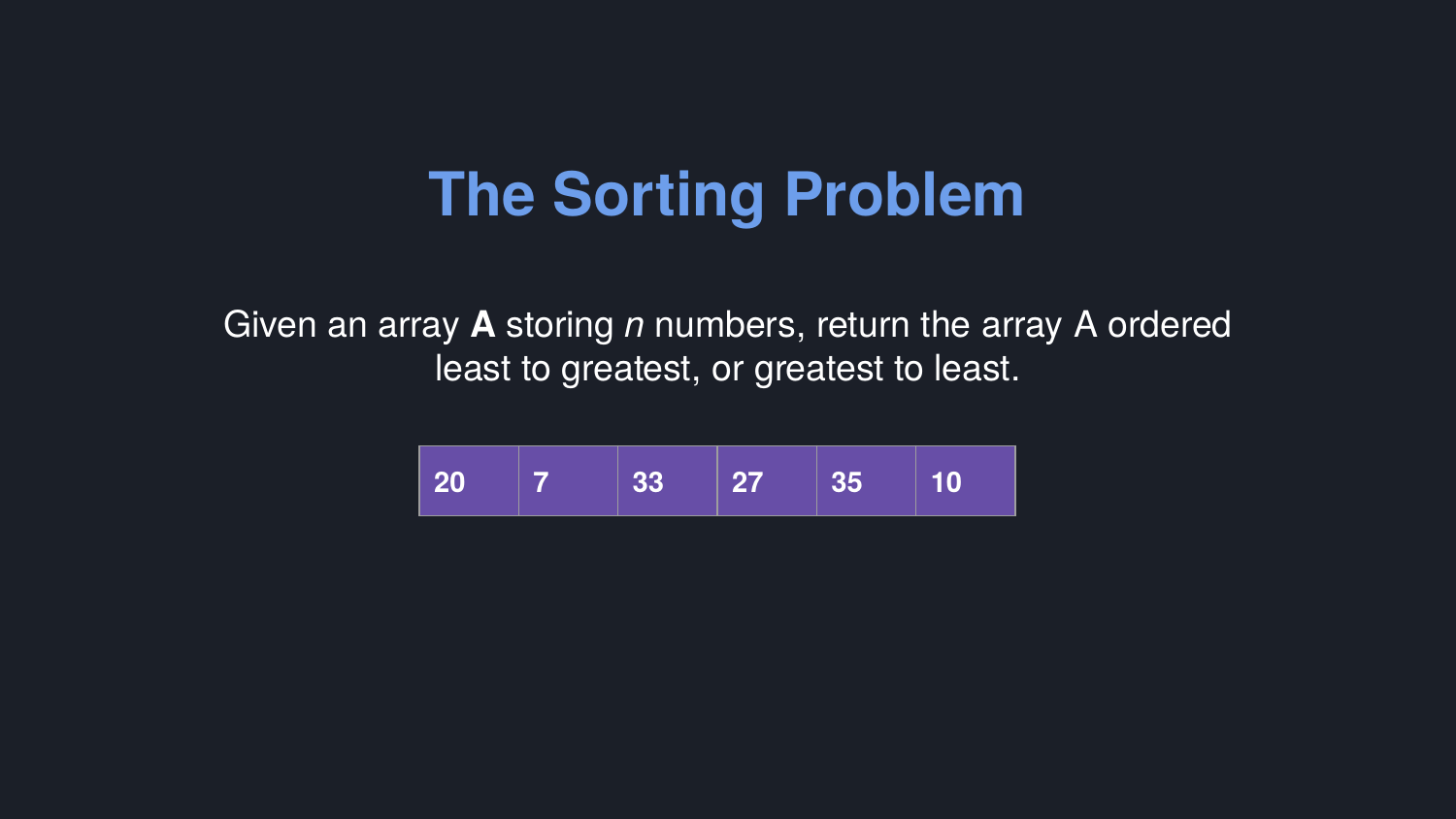

The Sorting Problem

Given an array A storing n numbers, return the array A ordered least to greatest, or greatest to least.

| 20 | 7 | 33 | 27 | 35 | 10 |
| --- | --- | --- | --- | --- | --- |